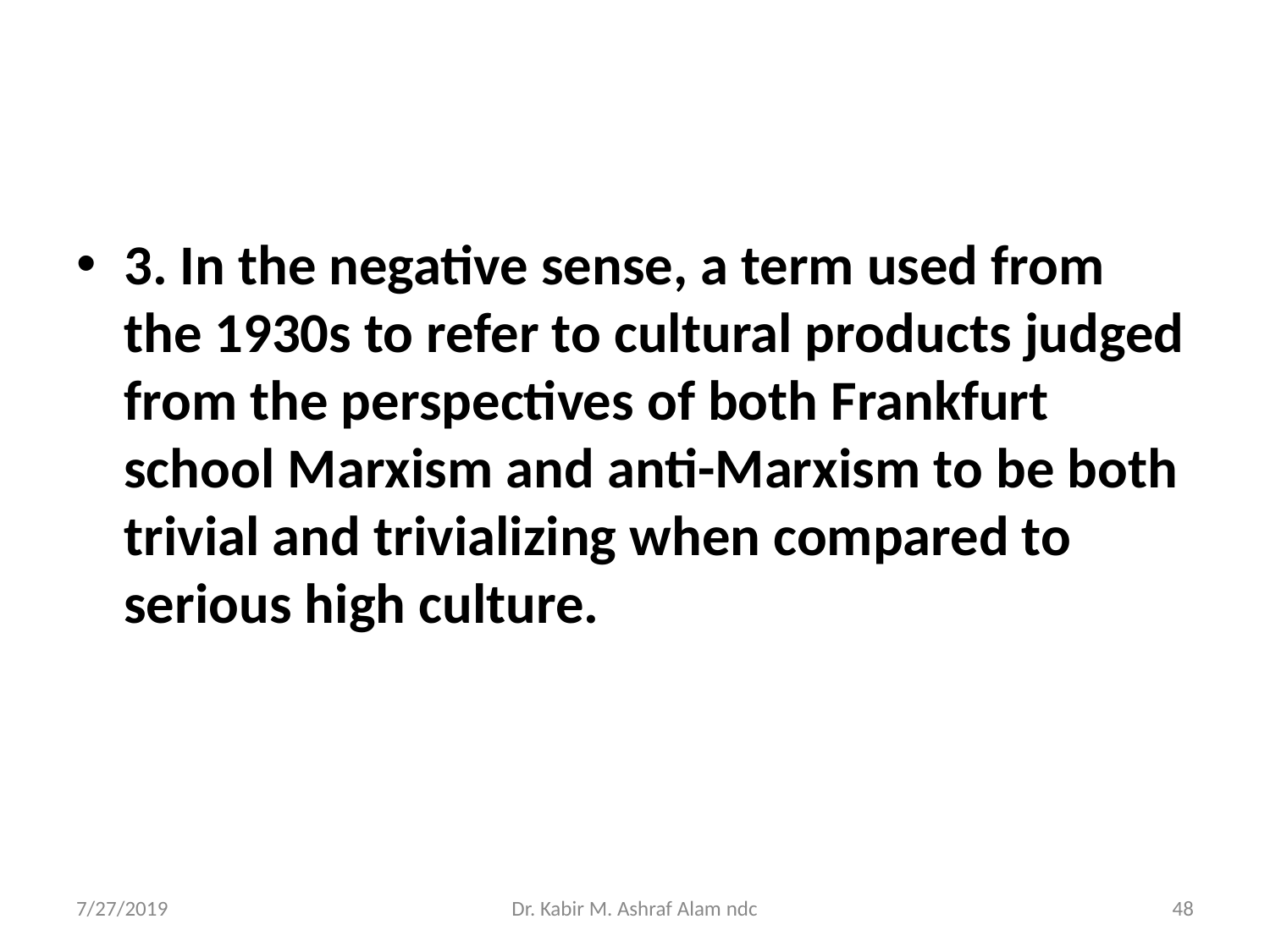

#
3. In the negative sense, a term used from the 1930s to refer to cultural products judged from the perspectives of both Frankfurt school Marxism and anti-Marxism to be both trivial and trivializing when compared to serious high culture.
7/27/2019
Dr. Kabir M. Ashraf Alam ndc
48